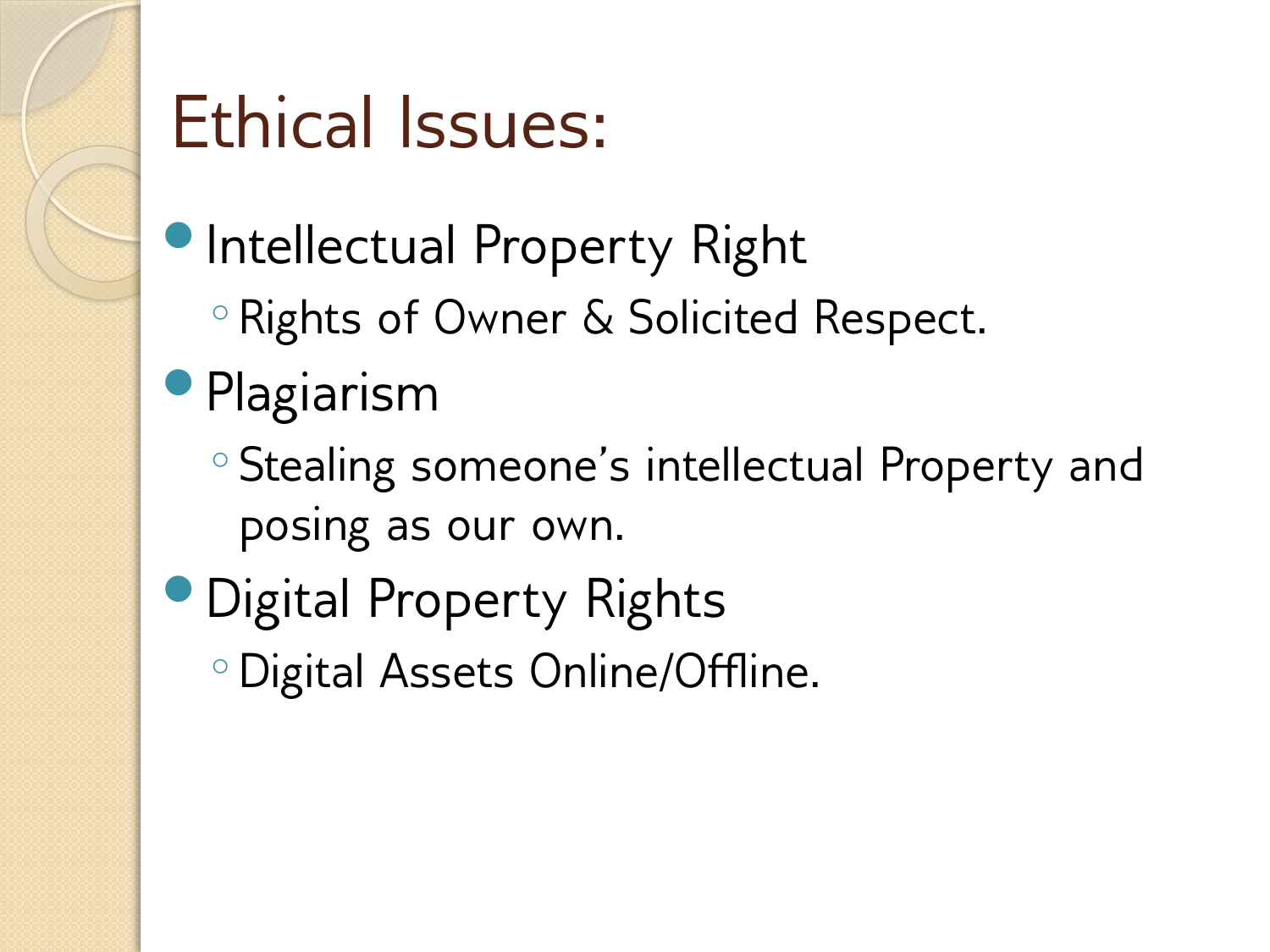

# Ethical Issues:
Intellectual Property Right
Rights of Owner & Solicited Respect.
Plagiarism
Stealing someone’s intellectual Property and posing as our own.
Digital Property Rights
Digital Assets Online/Offline.